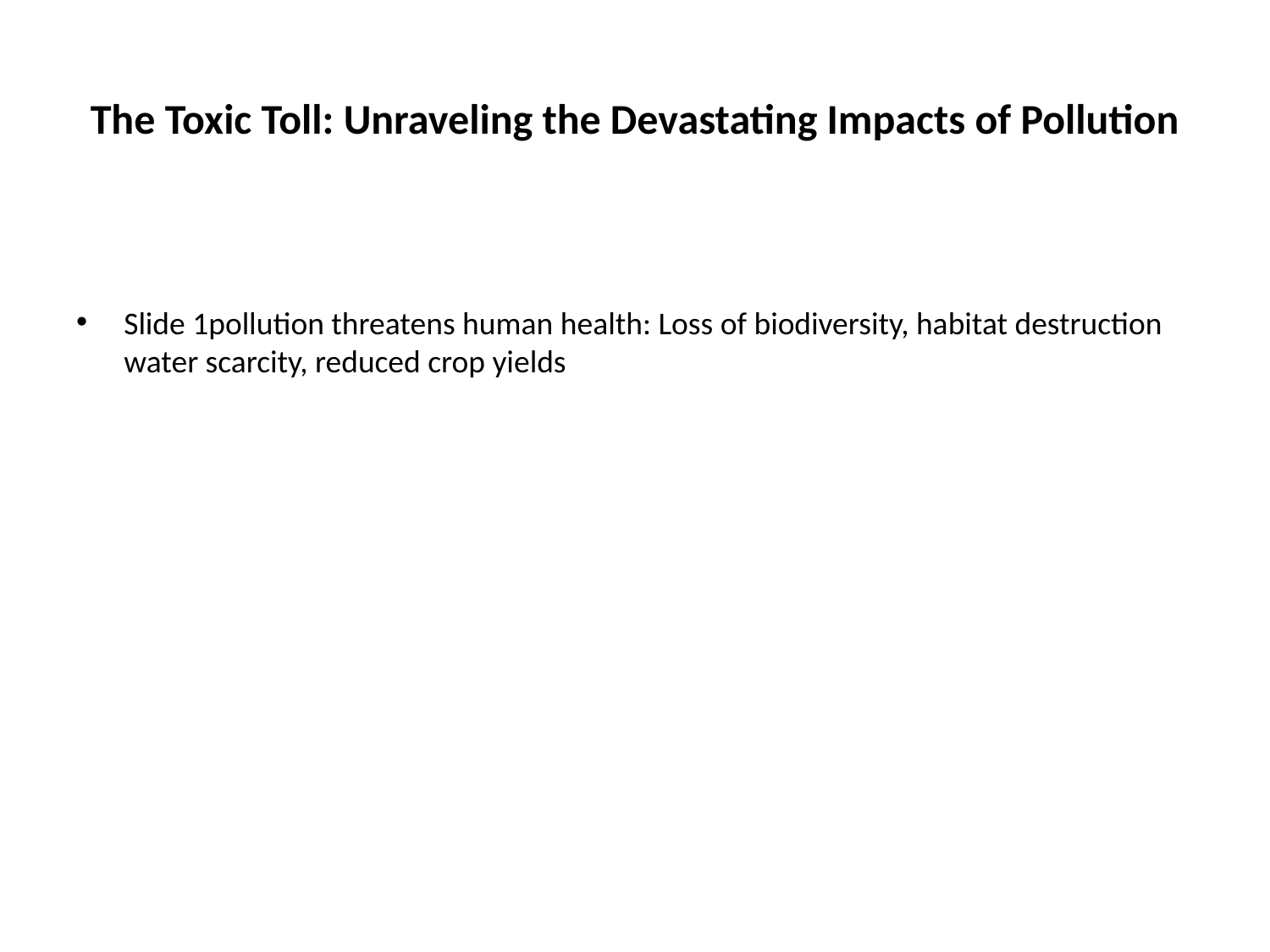

# The Toxic Toll: Unraveling the Devastating Impacts of Pollution

Slide 1pollution threatens human health: Loss of biodiversity, habitat destruction water scarcity, reduced crop yields